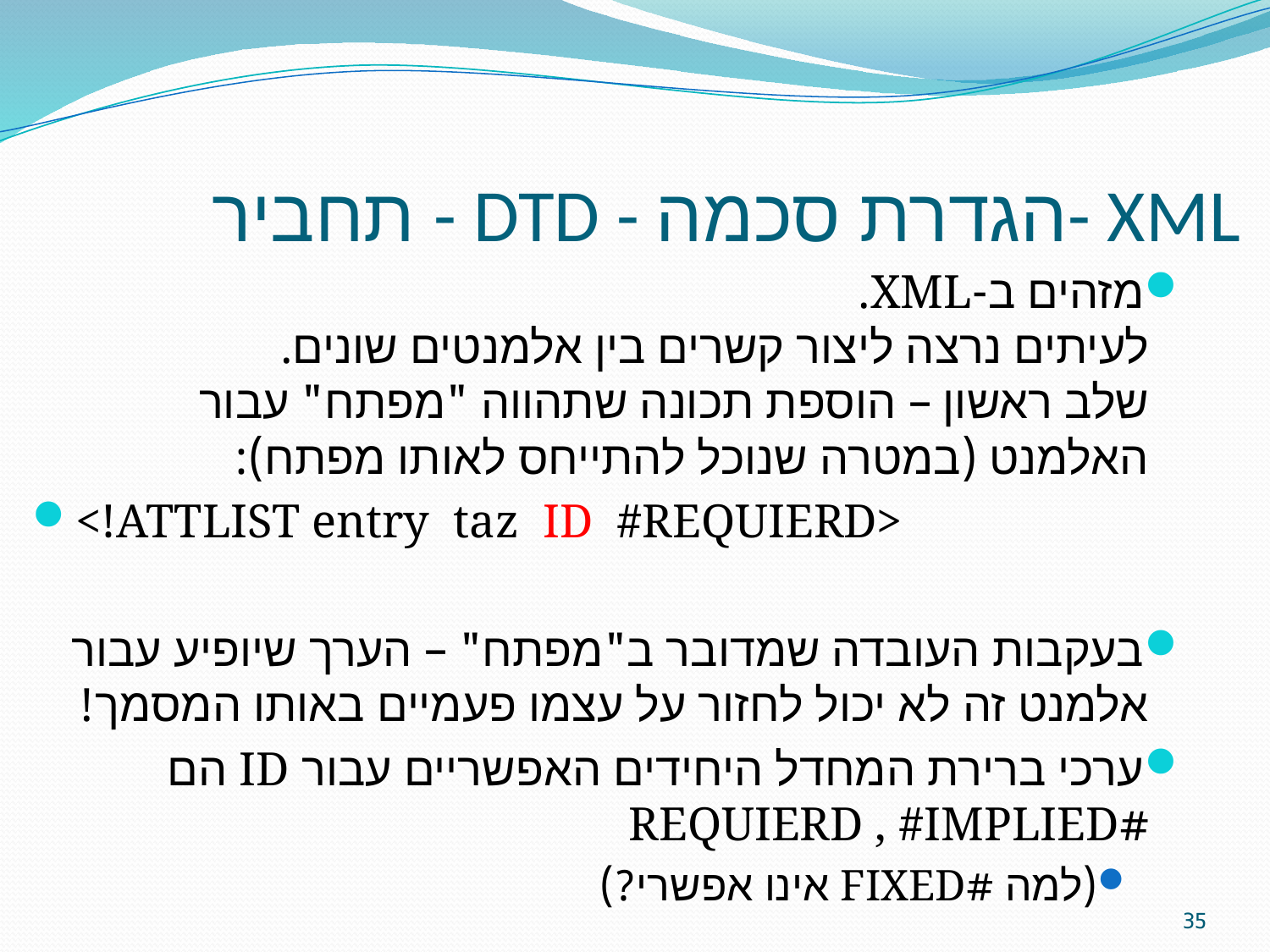

תחביר - DTD - הגדרת סכמה- XML
מזהים ב-XML.
לעיתים נרצה ליצור קשרים בין אלמנטים שונים.
שלב ראשון – הוספת תכונה שתהווה "מפתח" עבור האלמנט (במטרה שנוכל להתייחס לאותו מפתח):
<!ATTLIST entry  taz  ID  #REQUIERD>

בעקבות העובדה שמדובר ב"מפתח" – הערך שיופיע עבור אלמנט זה לא יכול לחזור על עצמו פעמיים באותו המסמך!
ערכי ברירת המחדל היחידים האפשריים עבור ID הם #REQUIERD , #IMPLIED
(למה #FIXED אינו אפשרי?)
35